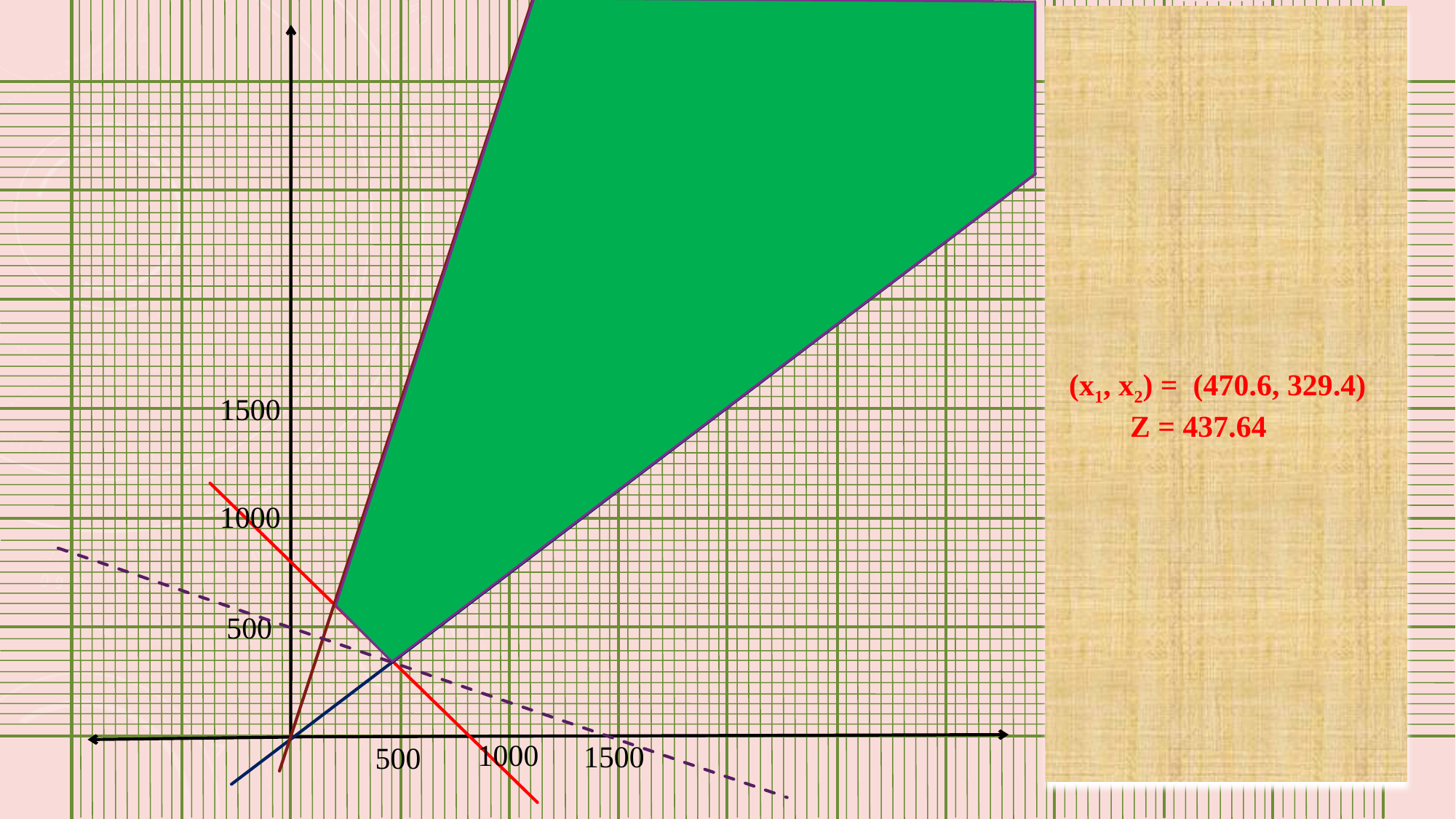

(x1, x2) =  (470.6, 329.4)
        Z = 437.64
1500
1000
500
1000
1500
500